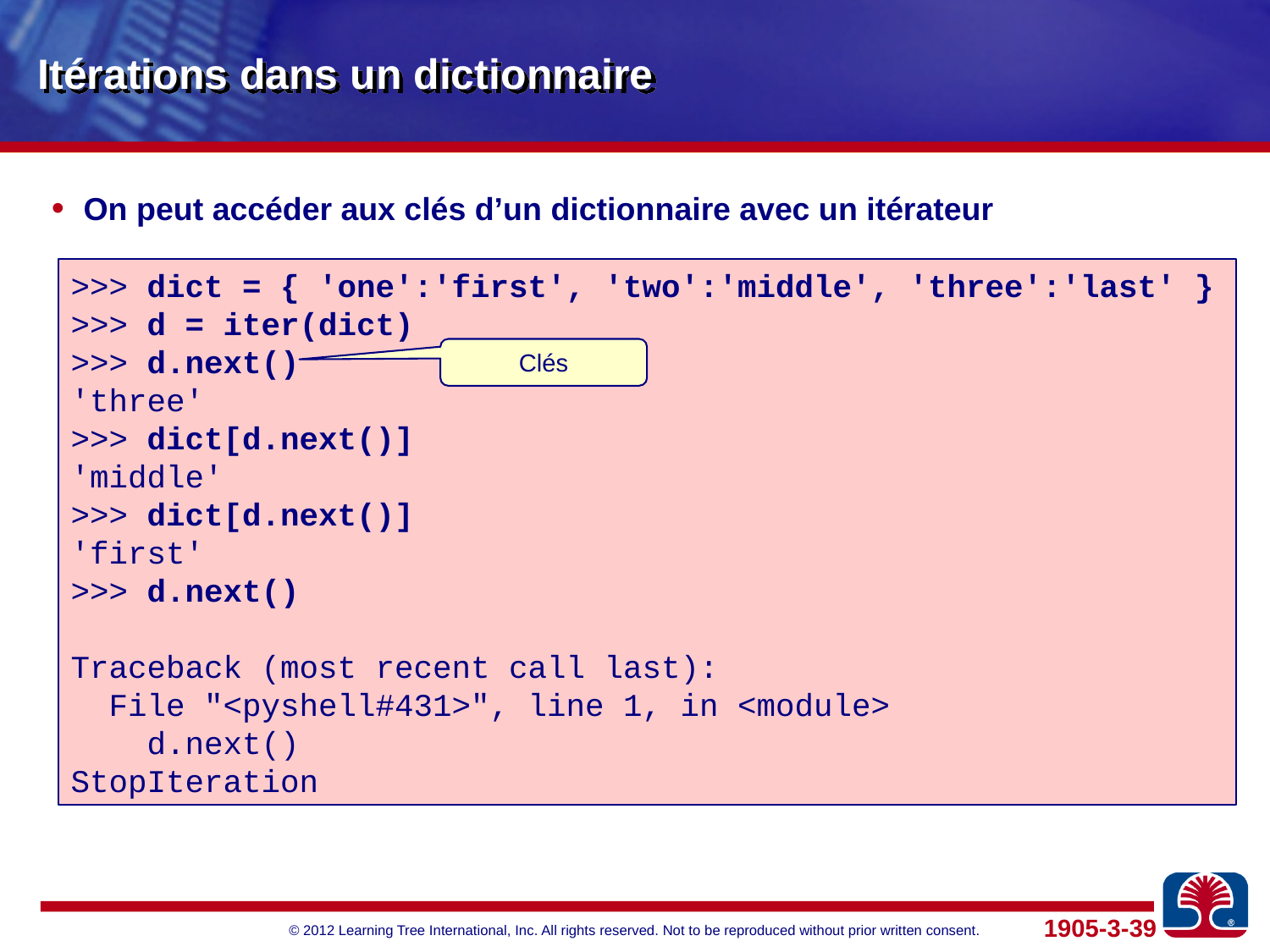

# Itérations dans un dictionnaire
On peut accéder aux clés d’un dictionnaire avec un itérateur
>>> dict = { 'one':'first', 'two':'middle', 'three':'last' }
>>> d = iter(dict)
>>> d.next()
'three'
>>> dict[d.next()]
'middle'
>>> dict[d.next()]
'first'
>>> d.next()

Traceback (most recent call last):
  File "<pyshell#431>", line 1, in <module>
    d.next()
StopIteration
Clés